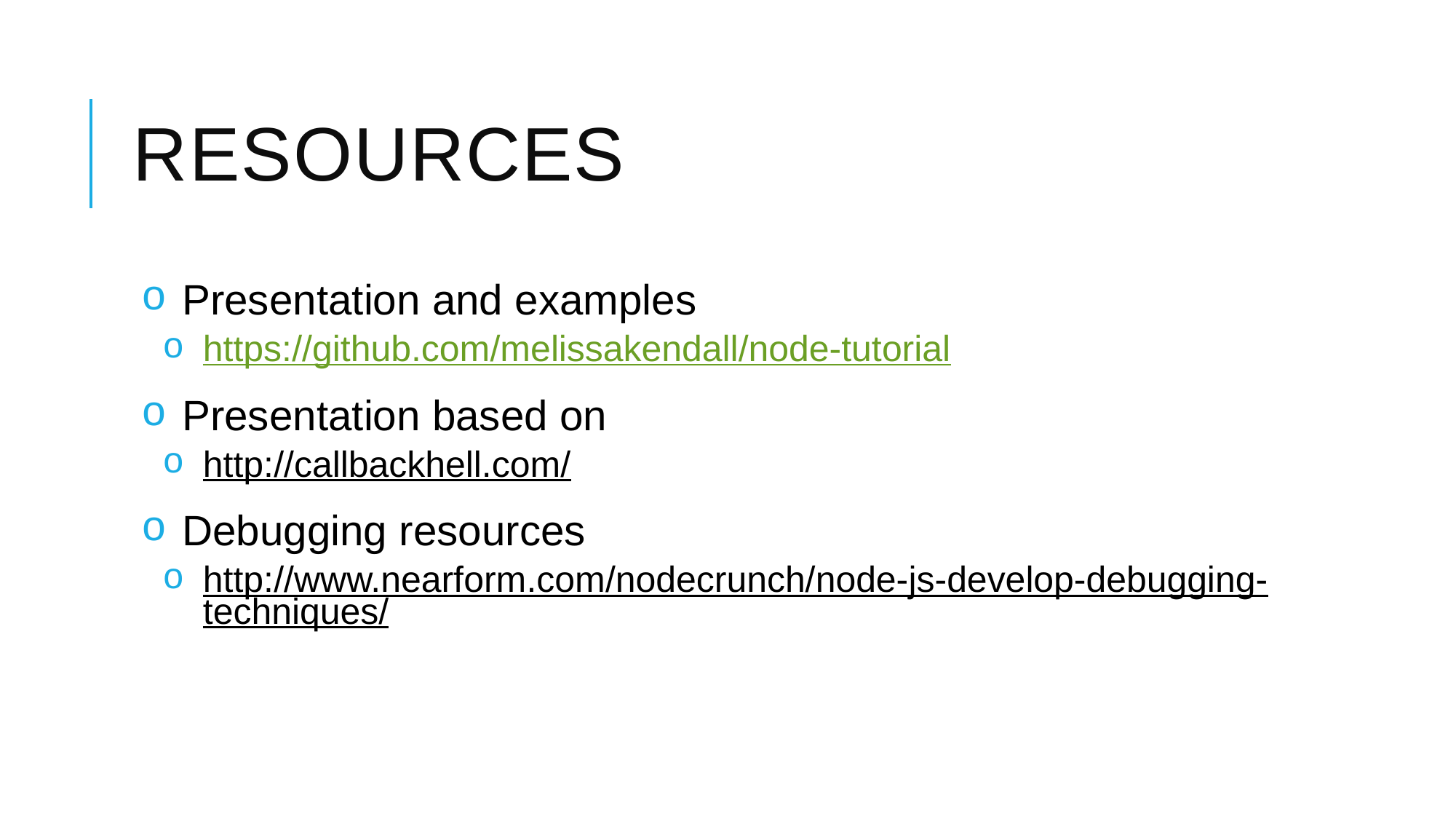

# Resources
Presentation and examples
https://github.com/melissakendall/node-tutorial
Presentation based on
http://callbackhell.com/
Debugging resources
http://www.nearform.com/nodecrunch/node-js-develop-debugging-techniques/